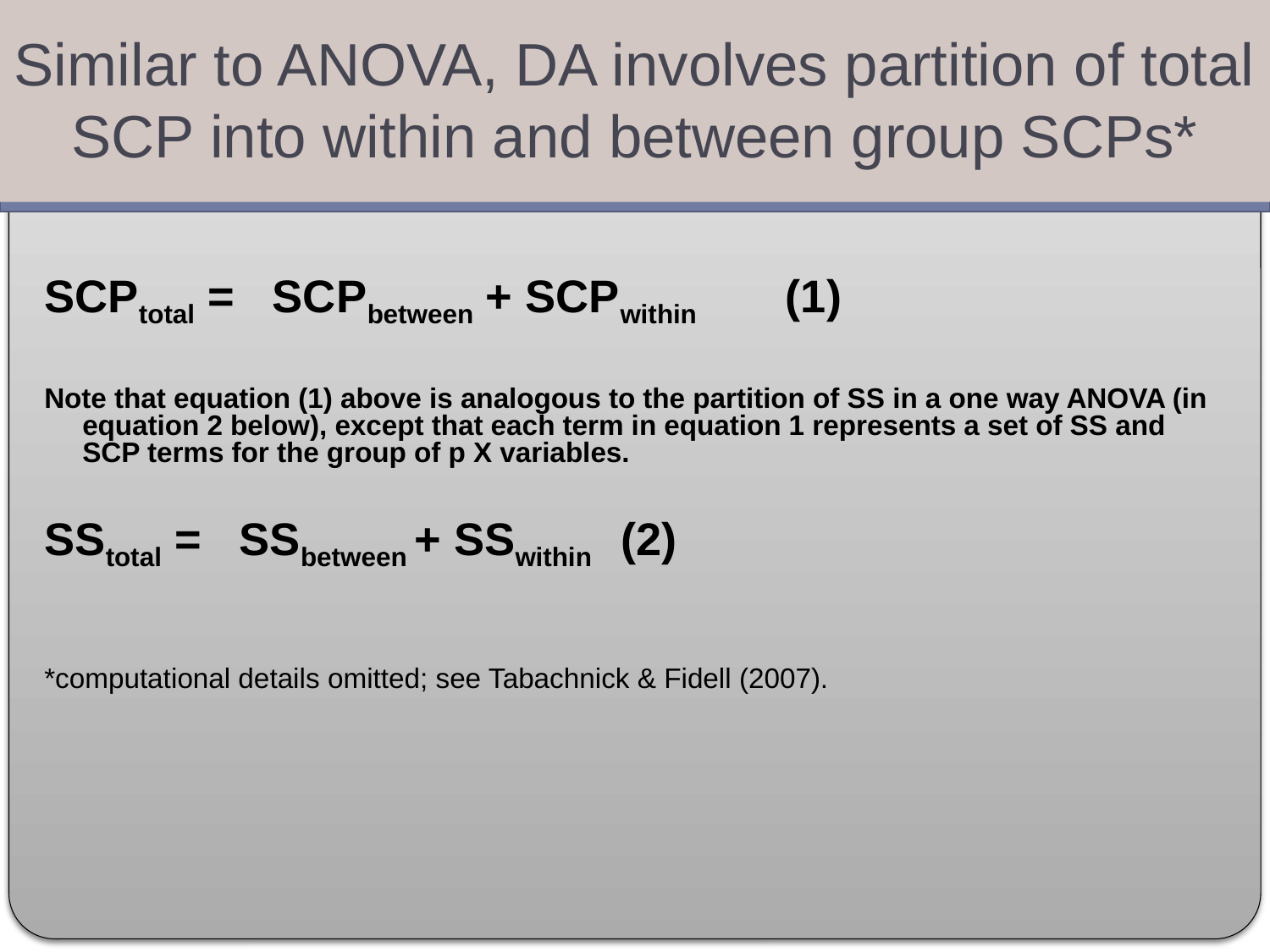

Similar to ANOVA, DA involves partition of total SCP into within and between group SCPs*
#

SCPtotal =   SCPbetween + SCPwithin            (1)

Note that equation (1) above is analogous to the partition of SS in a one way ANOVA (in equation 2 below), except that each term in equation 1 represents a set of SS and SCP terms for the group of p X variables.

SStotal =   SSbetween + SSwithin    (2)

*computational details omitted; see Tabachnick & Fidell (2007).